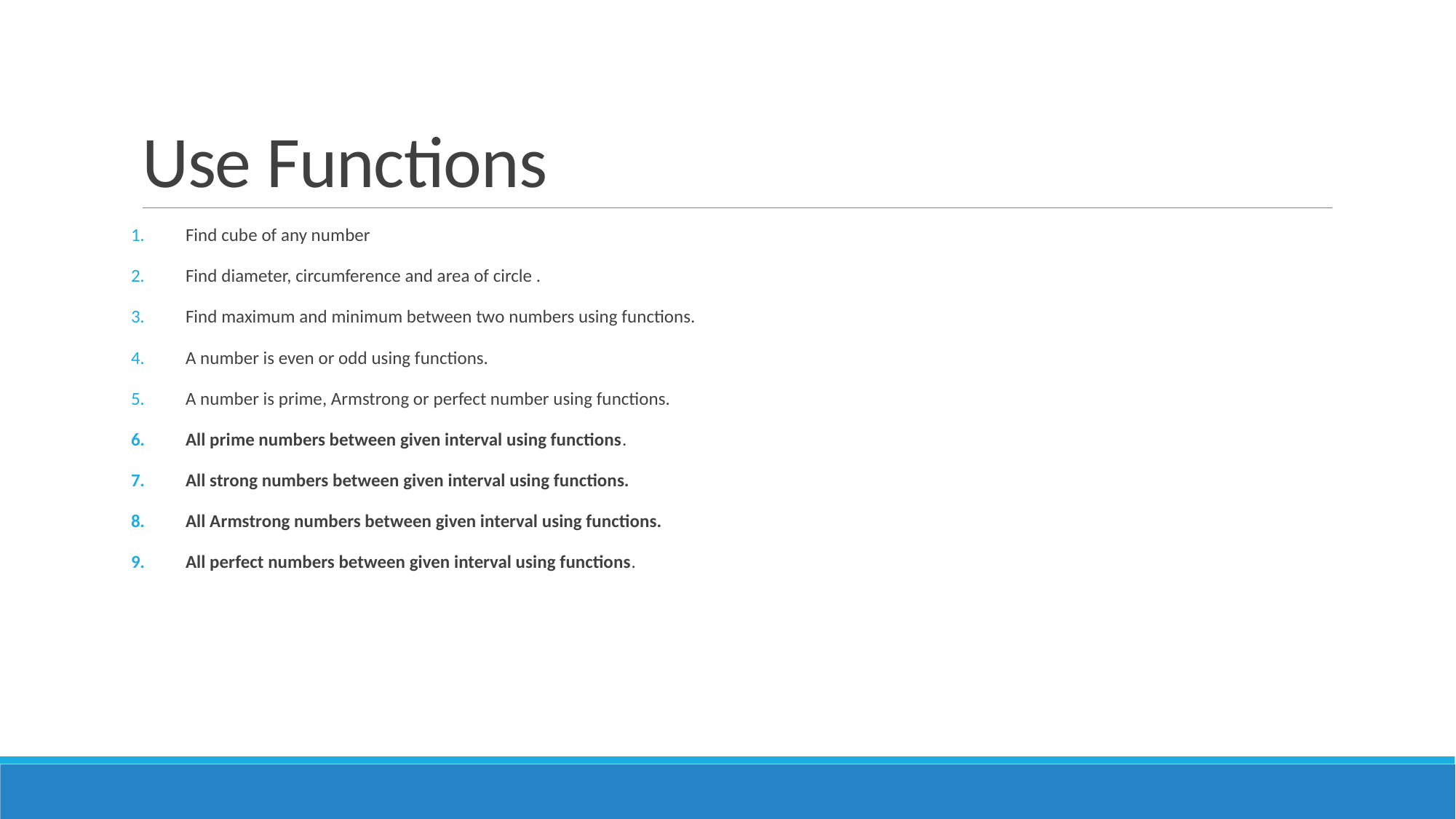

# Use Functions
Find cube of any number
Find diameter, circumference and area of circle .
Find maximum and minimum between two numbers using functions.
A number is even or odd using functions.
A number is prime, Armstrong or perfect number using functions.
All prime numbers between given interval using functions.
All strong numbers between given interval using functions.
All Armstrong numbers between given interval using functions.
All perfect numbers between given interval using functions.